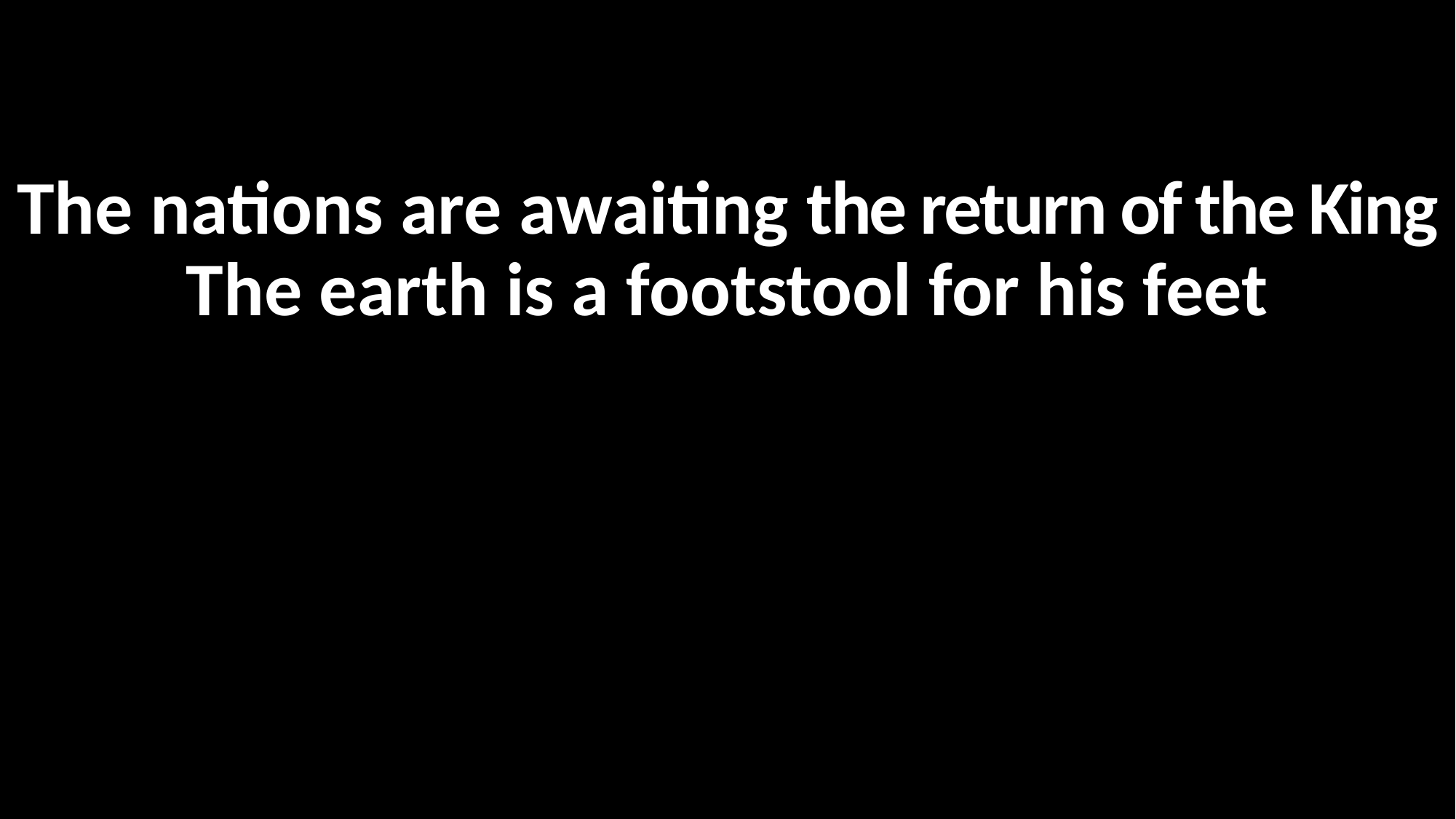

The nations are awaiting the return of the King
The earth is a footstool for his feet